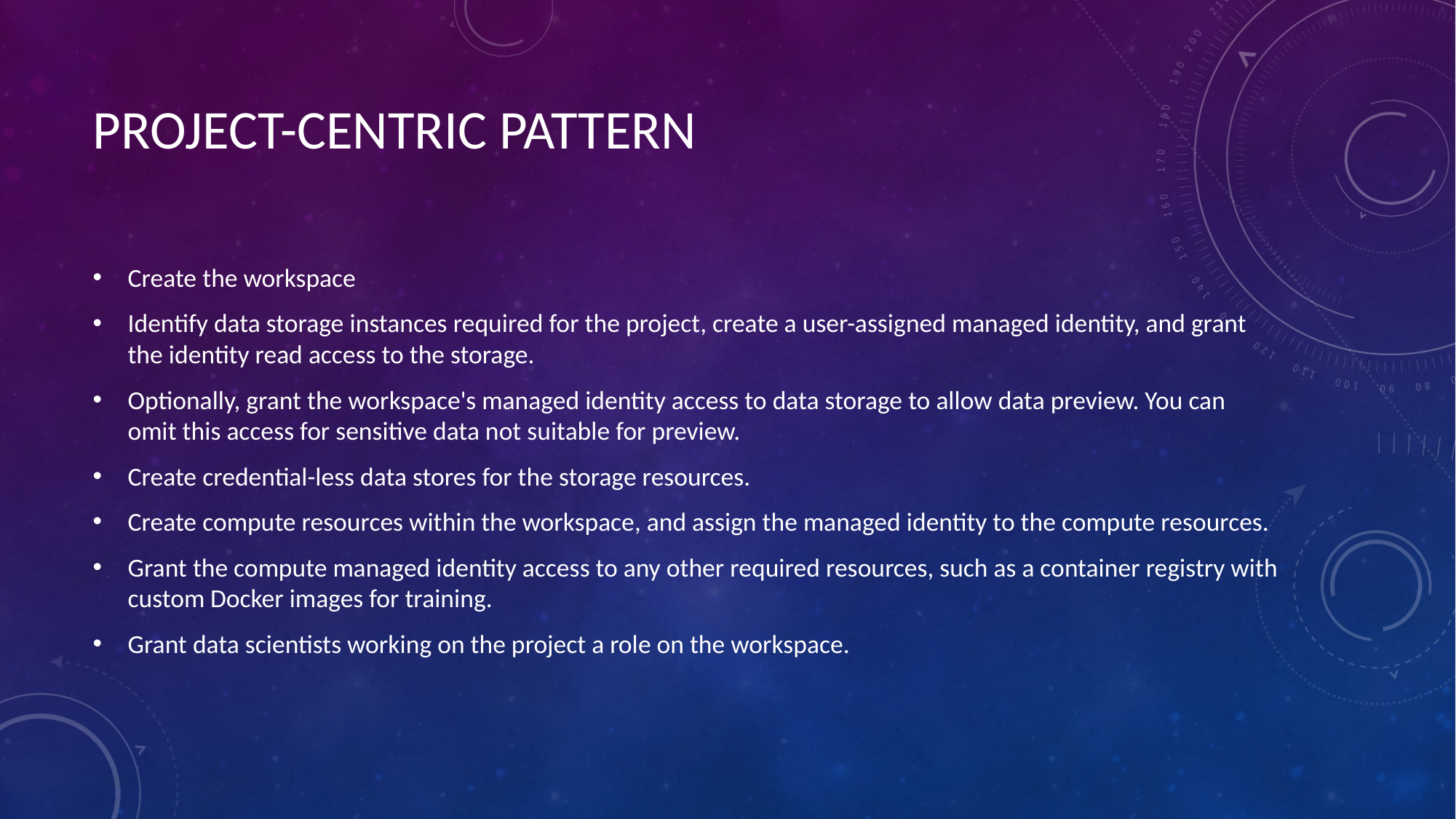

# Project-centric pattern
Create the workspace
Identify data storage instances required for the project, create a user-assigned managed identity, and grant the identity read access to the storage.
Optionally, grant the workspace's managed identity access to data storage to allow data preview. You can omit this access for sensitive data not suitable for preview.
Create credential-less data stores for the storage resources.
Create compute resources within the workspace, and assign the managed identity to the compute resources.
Grant the compute managed identity access to any other required resources, such as a container registry with custom Docker images for training.
Grant data scientists working on the project a role on the workspace.